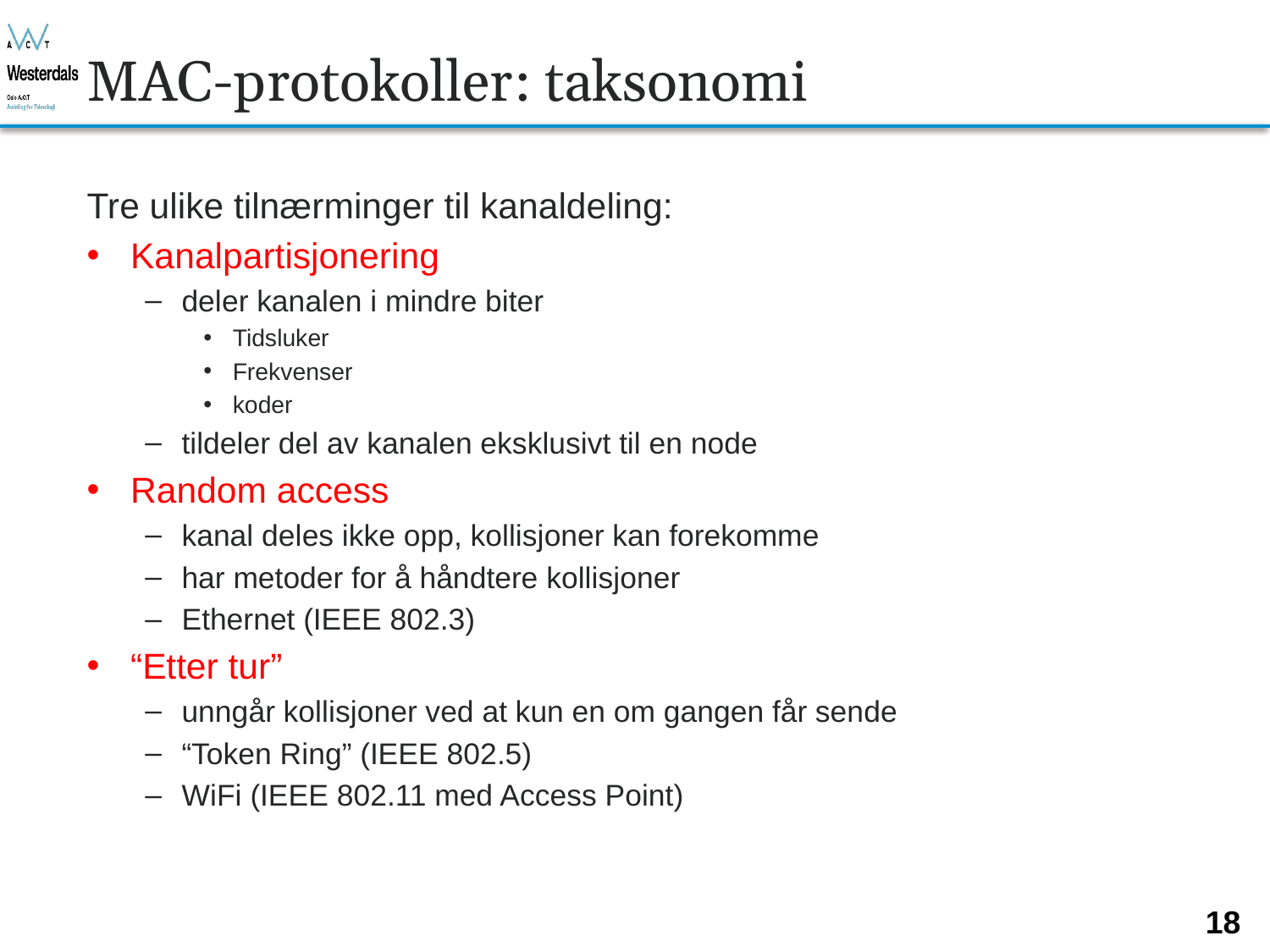

# MAC-protokoller: taksonomi
Tre ulike tilnærminger til kanaldeling:
Kanalpartisjonering
deler kanalen i mindre biter
Tidsluker
Frekvenser
koder
tildeler del av kanalen eksklusivt til en node
Random access
kanal deles ikke opp, kollisjoner kan forekomme
har metoder for å håndtere kollisjoner
Ethernet (IEEE 802.3)
“Etter tur”
unngår kollisjoner ved at kun en om gangen får sende
“Token Ring” (IEEE 802.5)
WiFi (IEEE 802.11 med Access Point)
18
Bjørn O. Listog -- blistog@nith.no